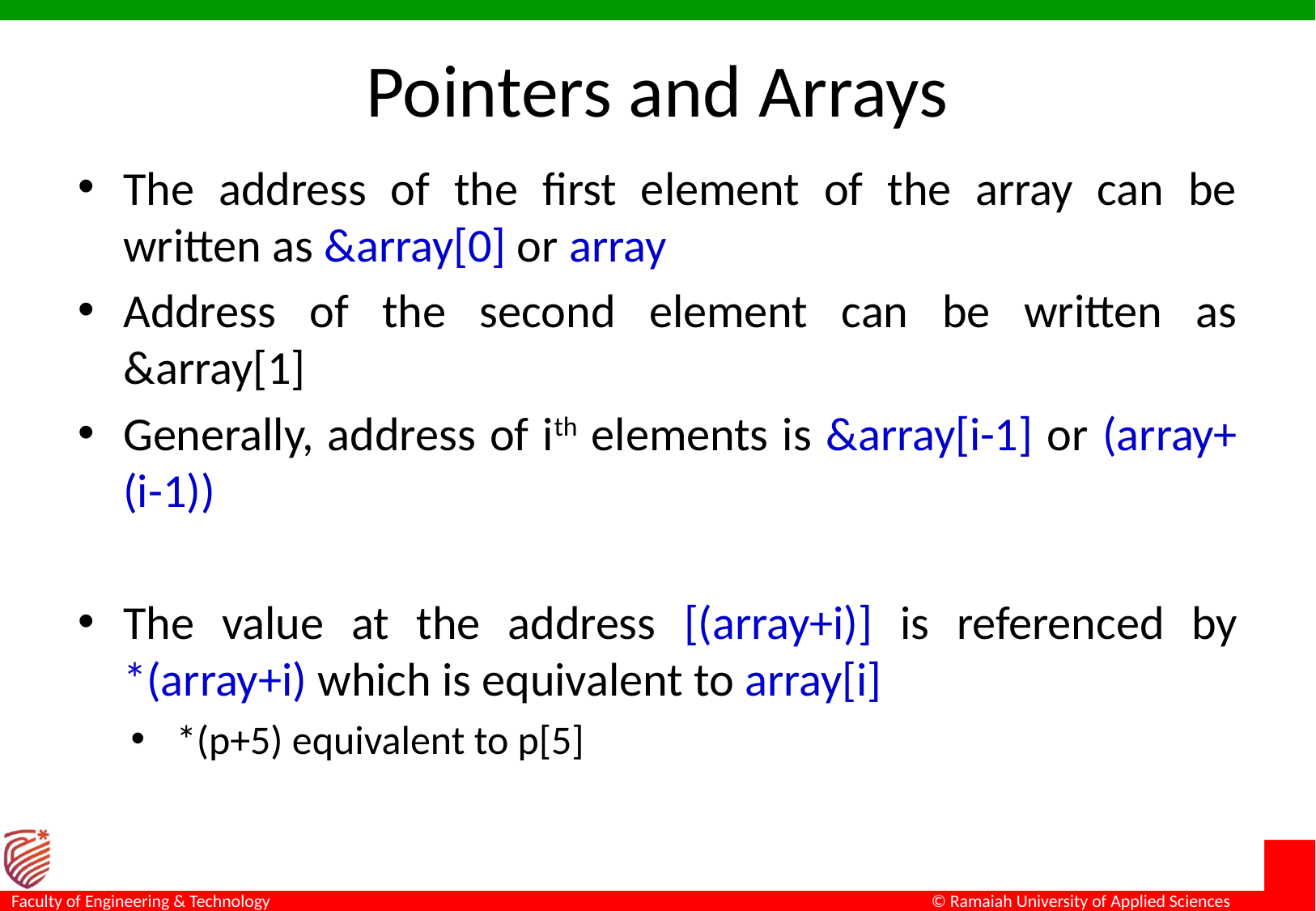

# Pointers and Arrays
The address of the first element of the array can be written as &array[0] or array
Address of the second element can be written as &array[1]
Generally, address of ith elements is &array[i-1] or (array+(i-1))

The value at the address [(array+i)] is referenced by *(array+i) which is equivalent to array[i]
*(p+5) equivalent to p[5]